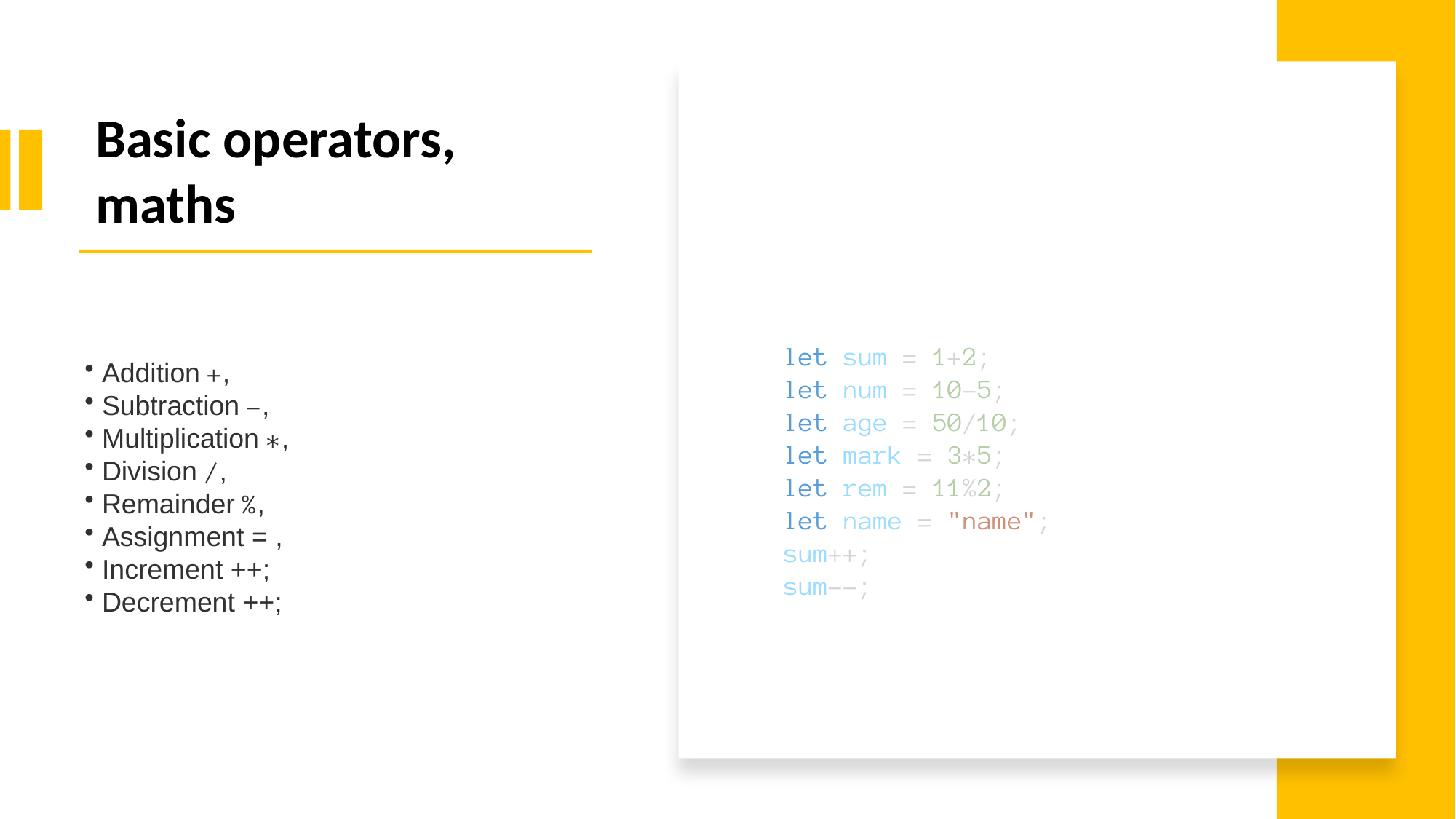

Basic operators, maths

let sum = 1+2;
let num = 10-5;
let age = 50/10;
let mark = 3*5;
let rem = 11%2;
let name = "name";
sum++;
sum--;

 Addition +,
 Subtraction -,
 Multiplication *,
 Division /,
 Remainder %,
 Assignment = ,
 Increment ++;
 Decrement ++;